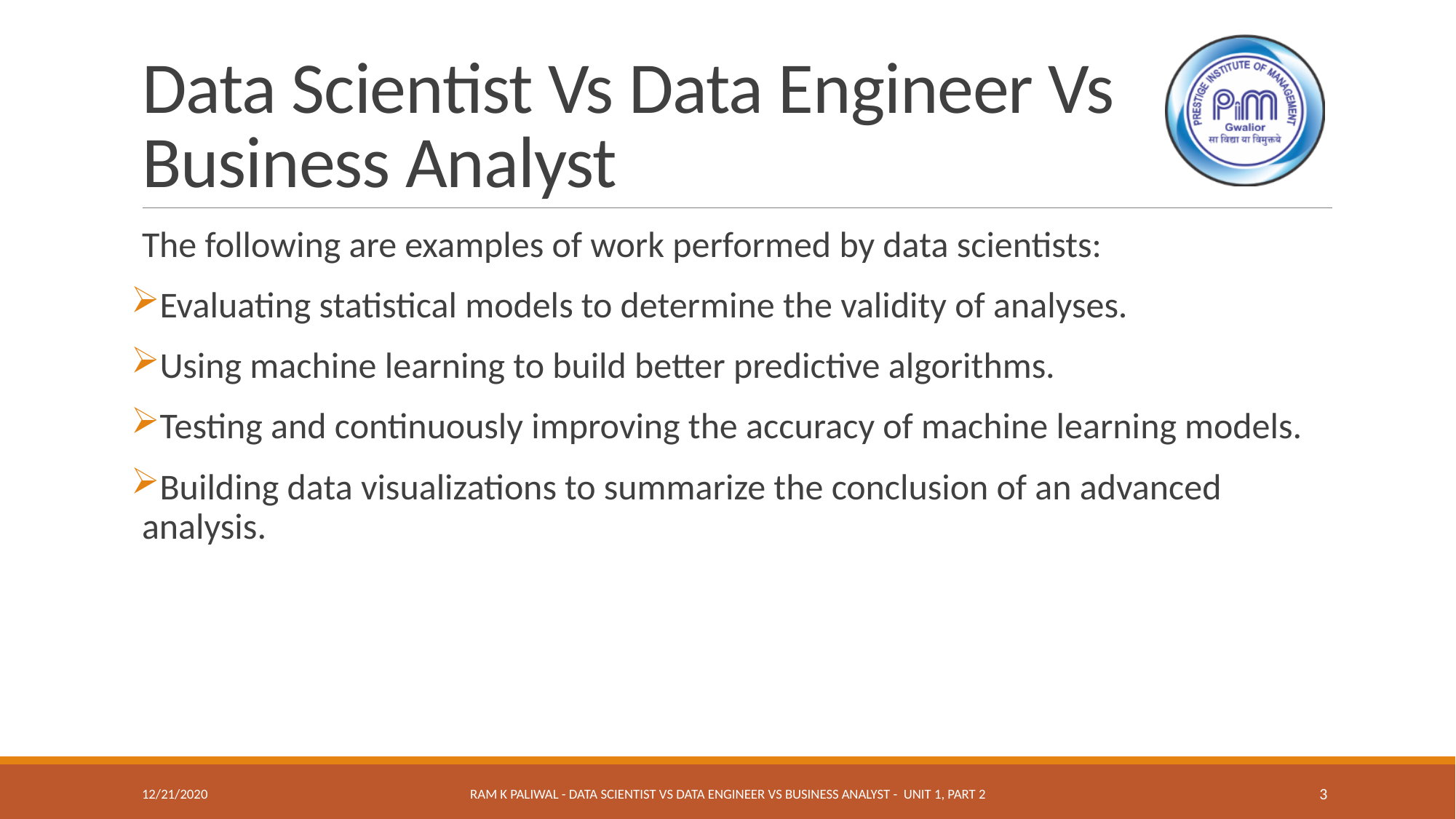

# Data Scientist Vs Data Engineer Vs Business Analyst
The following are examples of work performed by data scientists:
Evaluating statistical models to determine the validity of analyses.
Using machine learning to build better predictive algorithms.
Testing and continuously improving the accuracy of machine learning models.
Building data visualizations to summarize the conclusion of an advanced analysis.

12/21/2020
Ram K Paliwal - Data Scientist Vs Data Engineer Vs Business Analyst -  Unit 1, Part 2
3